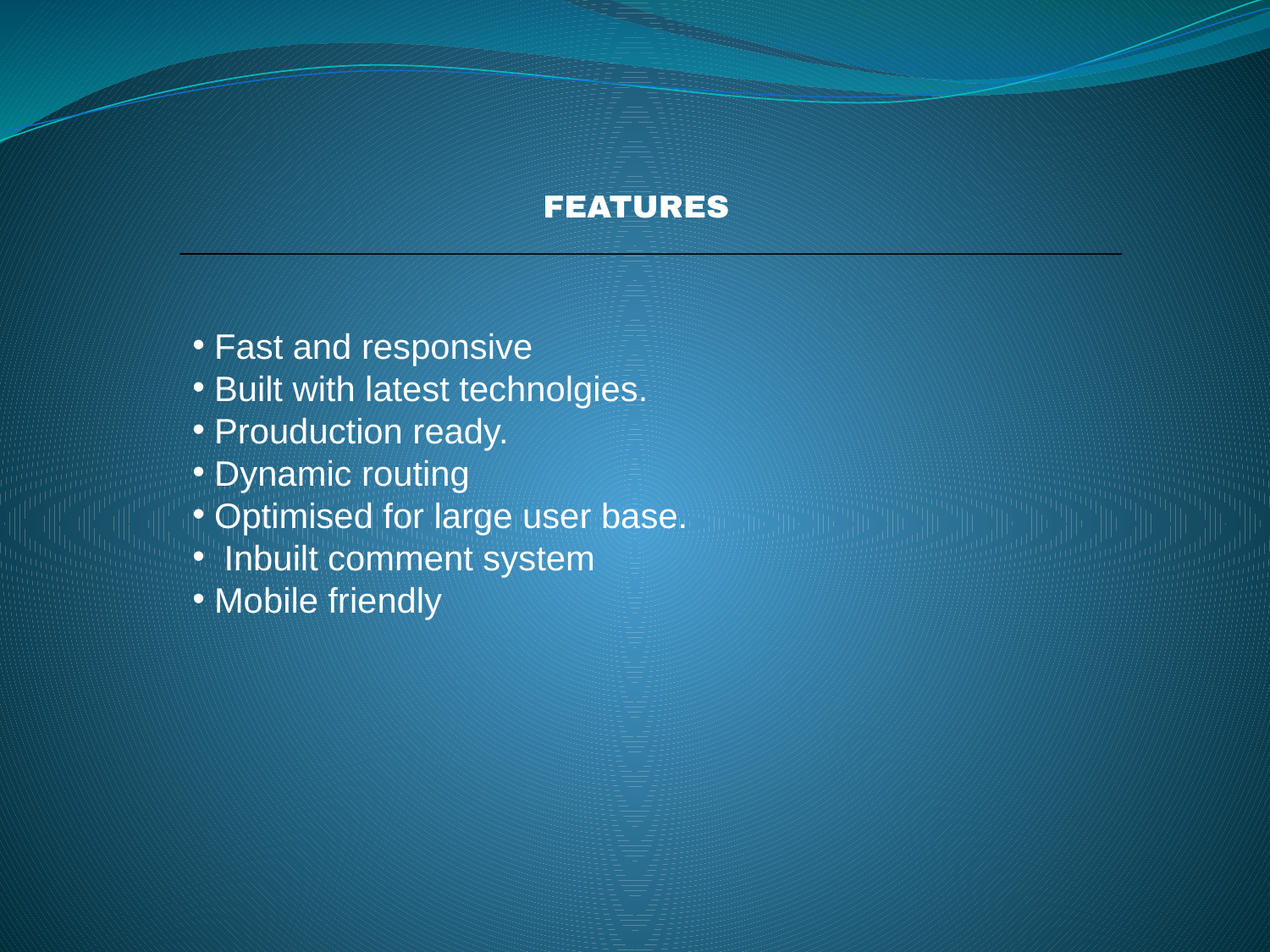

FEATURES
 Fast and responsive
 Built with latest technolgies.
 Prouduction ready.
 Dynamic routing
 Optimised for large user base.
  Inbuilt comment system
 Mobile friendly